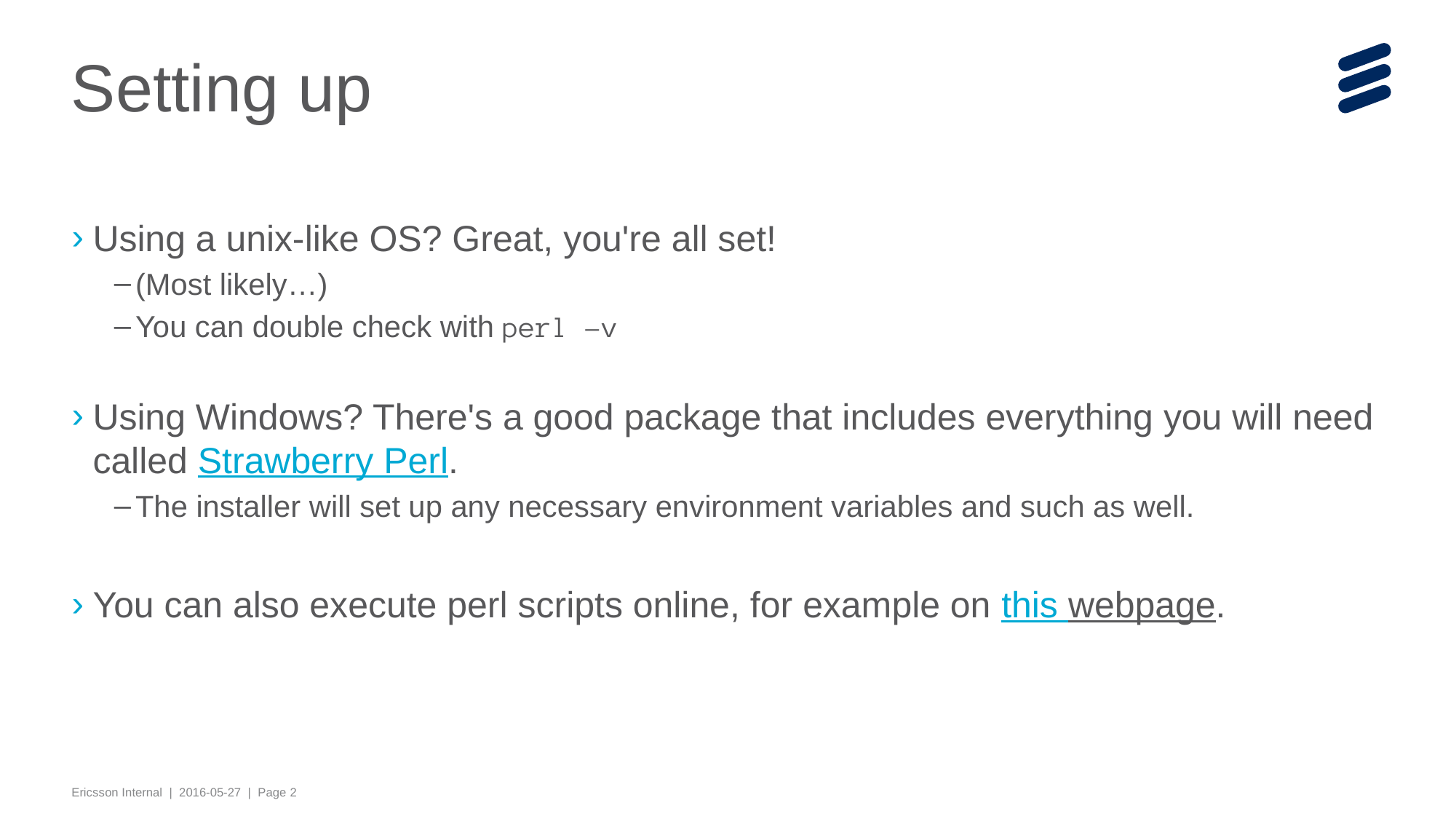

# Setting up
Using a unix-like OS? Great, you're all set!
(Most likely…)
You can double check with perl –v

Using Windows? There's a good package that includes everything you will need called Strawberry Perl.
The installer will set up any necessary environment variables and such as well.

You can also execute perl scripts online, for example on this webpage.